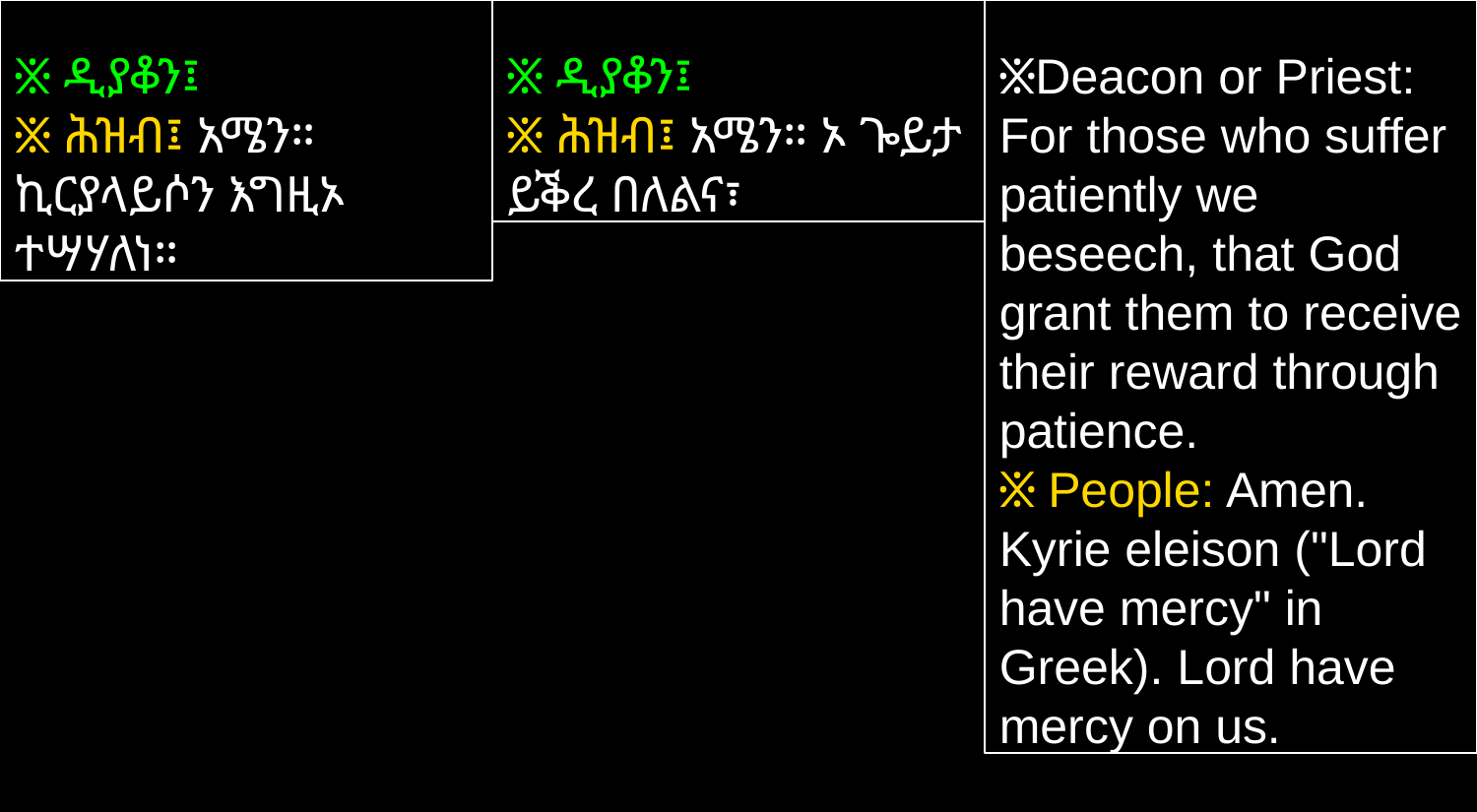

፠ ዲያቆን፤
፠ ሕዝብ፤ አሜን። ኪርያላይሶን እግዚኦ ተሣሃለነ።

፠ ዲያቆን፤
፠ ሕዝብ፤ አሜን። ኦ ጐይታ ይቕረ በለልና፣

፠Deacon or Priest: For those who suffer patiently we beseech, that God grant them to receive their reward through patience.
፠ People: Amen. Kyrie eleison ("Lord have mercy" in Greek). Lord have mercy on us.